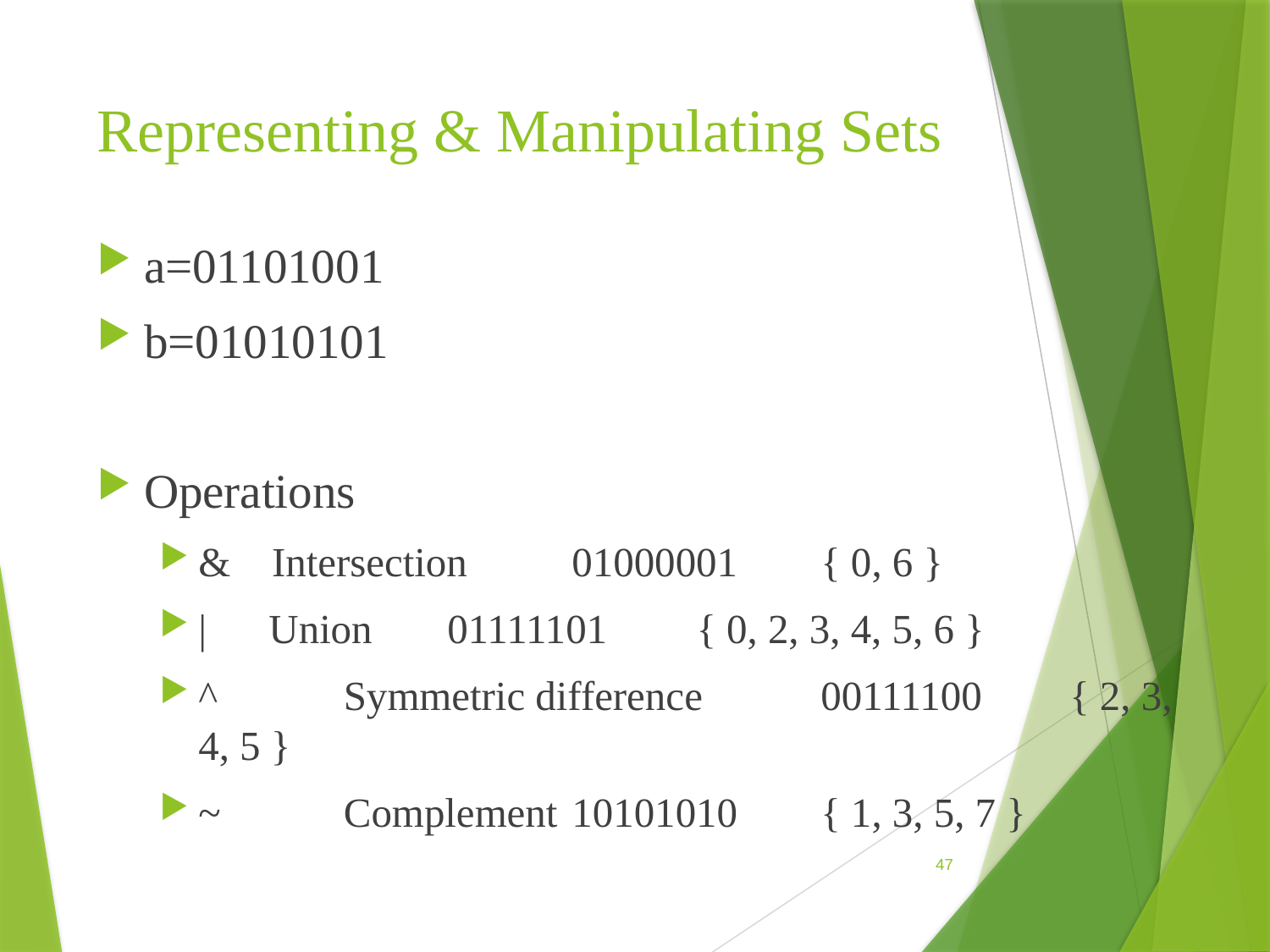

# Representing & Manipulating Sets
a=01101001
b=01010101

Operations
&    Intersection		01000001	{ 0, 6 }
|      Union			01111101	{ 0, 2, 3, 4, 5, 6 }
^	  Symmetric difference	00111100	{ 2, 3, 4, 5 }
~	  Complement		10101010	{ 1, 3, 5, 7 }
47